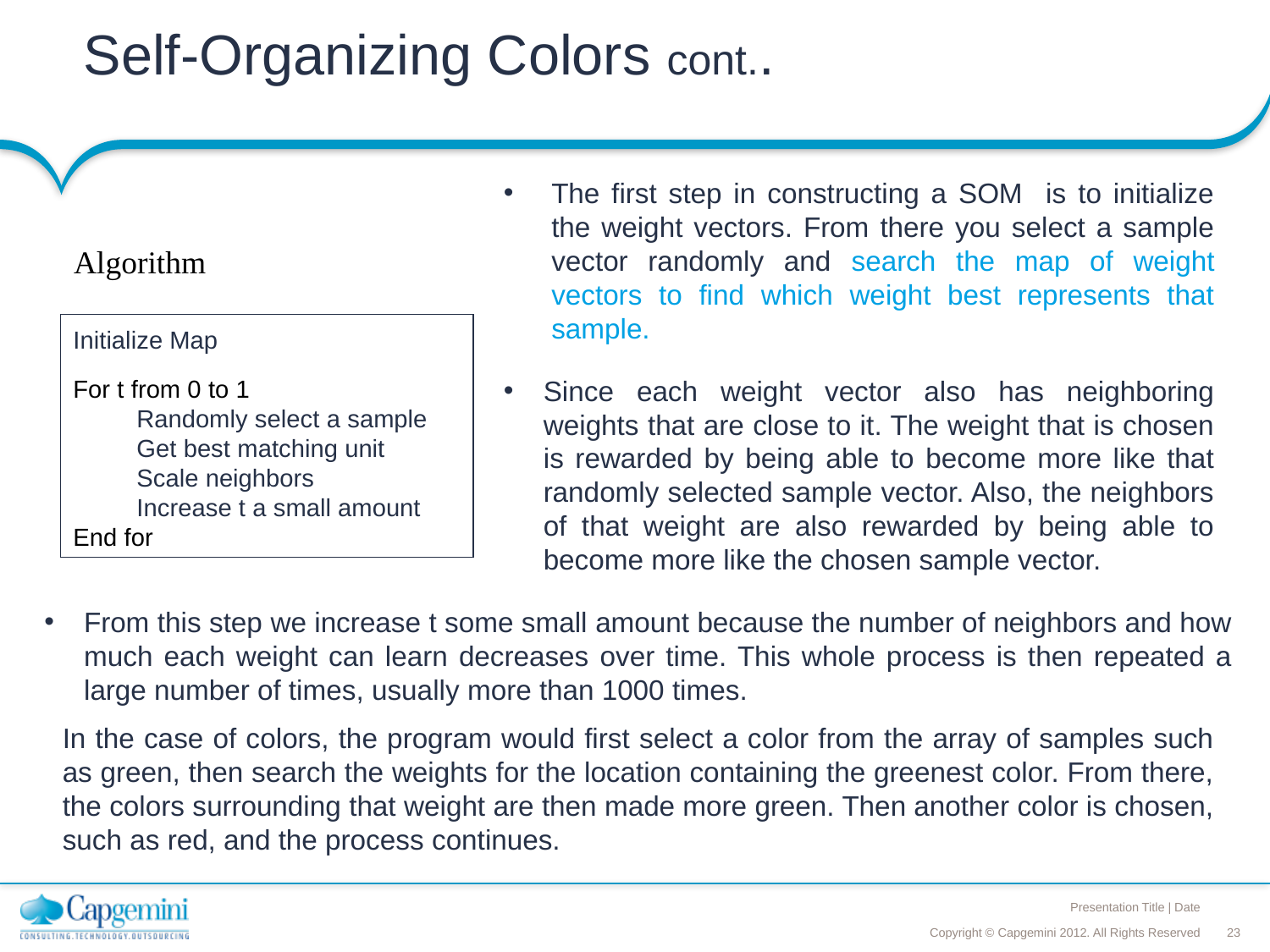

# Self-Organizing Colors cont..
The first step in constructing a SOM  is to initialize the weight vectors. From there you select a sample vector randomly and search the map of weight vectors to find which weight best represents that sample.
Algorithm
Initialize Map
For t from 0 to 1
Randomly select a sample 
Get best matching unit 
Scale neighbors 
Increase t a small amount
End for
Since each weight vector also has neighboring weights that are close to it. The weight that is chosen is rewarded by being able to become more like that randomly selected sample vector. Also, the neighbors of that weight are also rewarded by being able to become more like the chosen sample vector.
From this step we increase t some small amount because the number of neighbors and how much each weight can learn decreases over time. This whole process is then repeated a large number of times, usually more than 1000 times.
In the case of colors, the program would first select a color from the array of samples such as green, then search the weights for the location containing the greenest color. From there, the colors surrounding that weight are then made more green. Then another color is chosen, such as red, and the process continues.